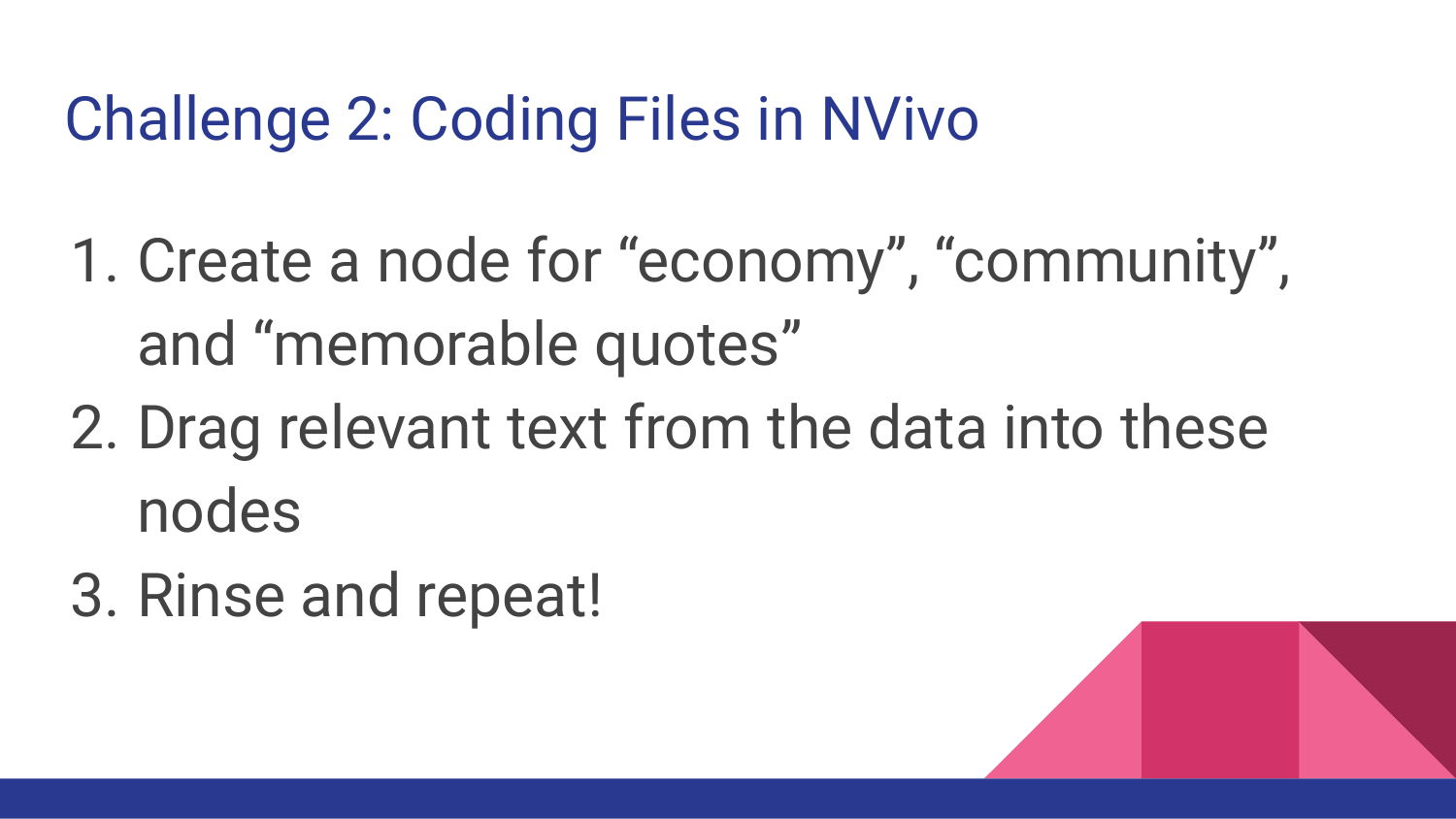

# Challenge 2: Coding Files in NVivo
Create a node for “economy”, “community”, and “memorable quotes”
Drag relevant text from the data into these nodes
Rinse and repeat!